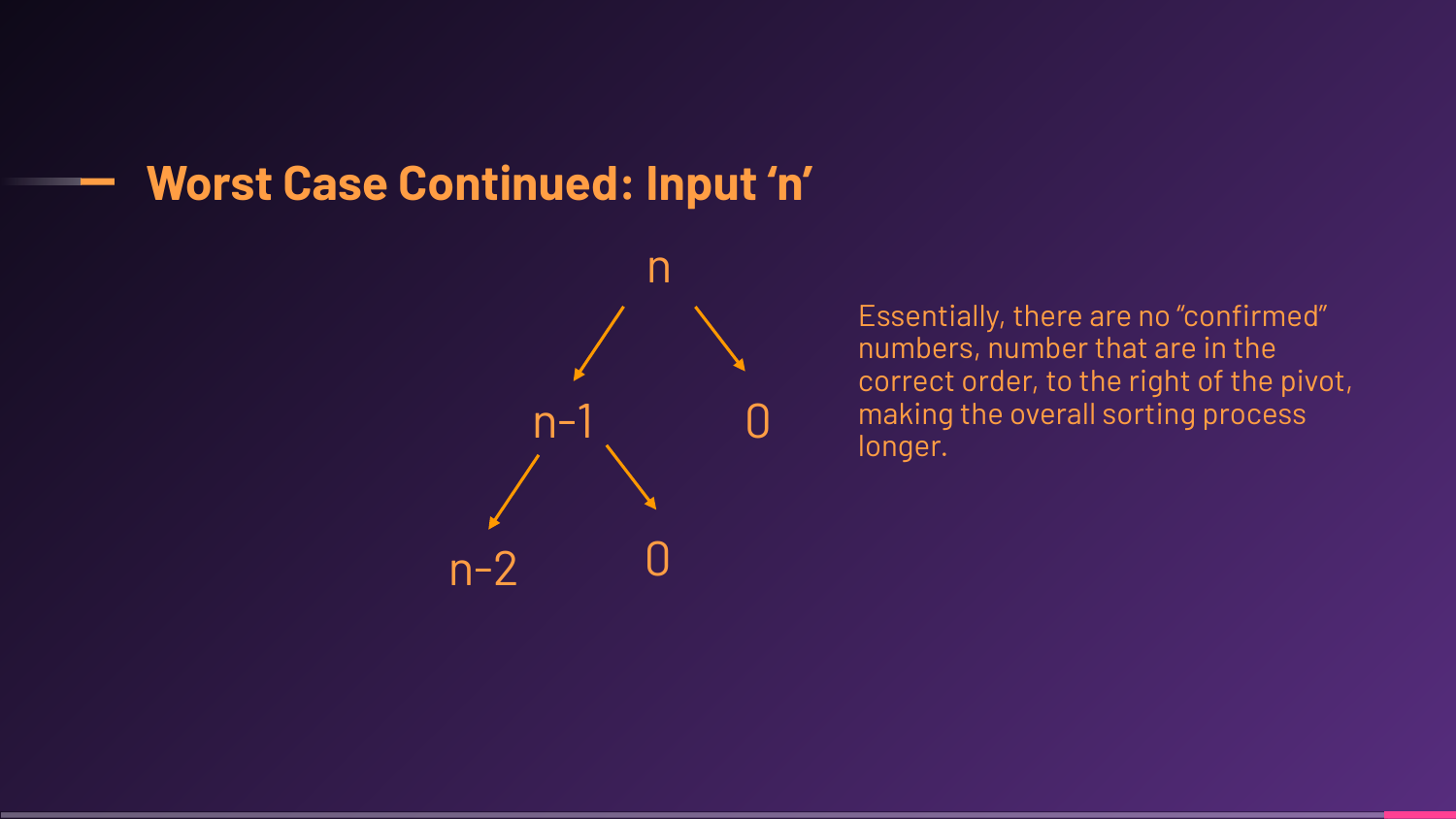

# Worst Case Continued: Input ‘n’
Essentially, there are no “confirmed” numbers, number that are in the correct order, to the right of the pivot, making the overall sorting process longer.
n
n-1
0
0
n-2